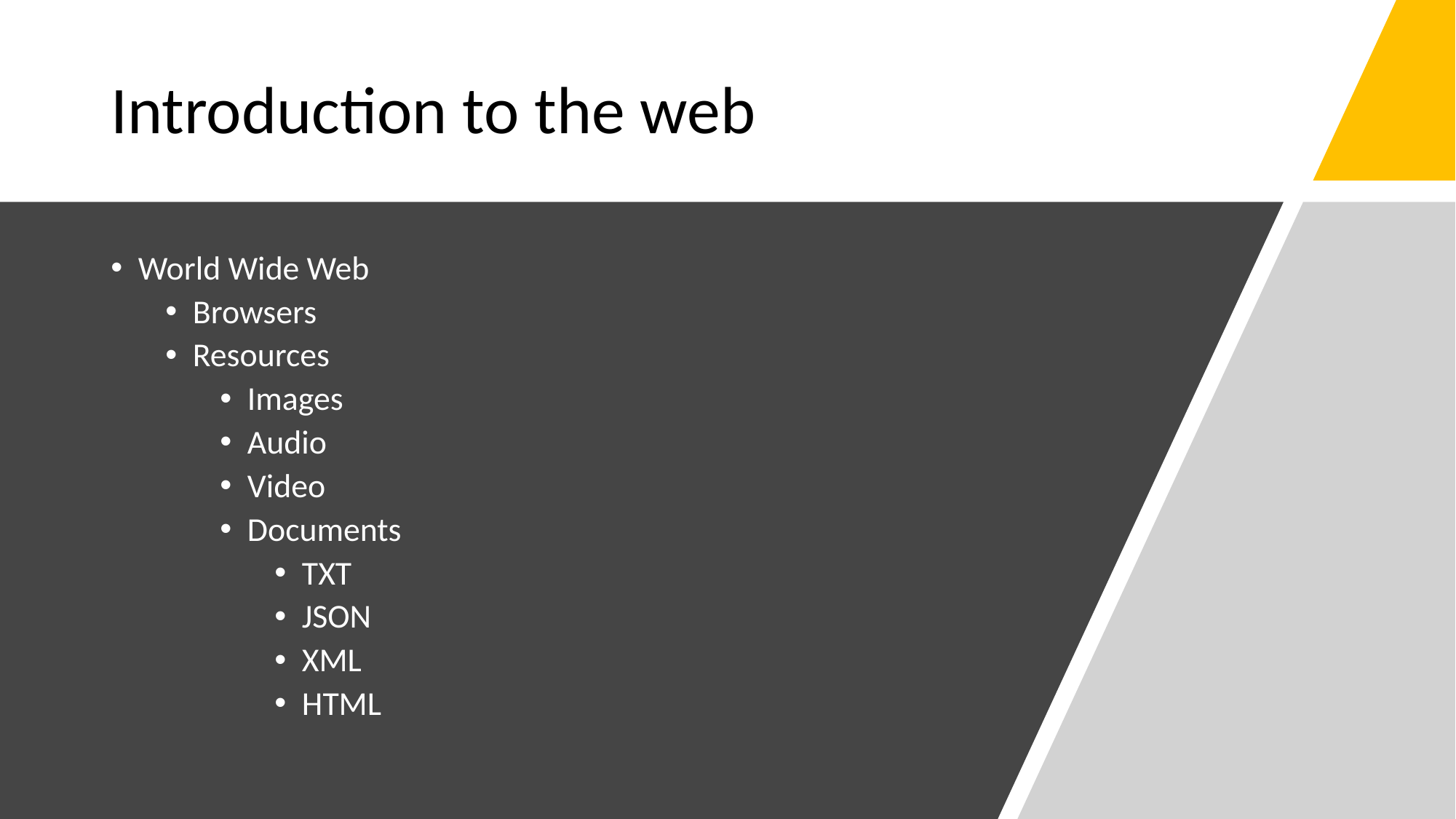

# Introduction to the web

World Wide Web
Browsers
Resources
Images
Audio
Video
Documents
TXT
JSON
XML
HTML